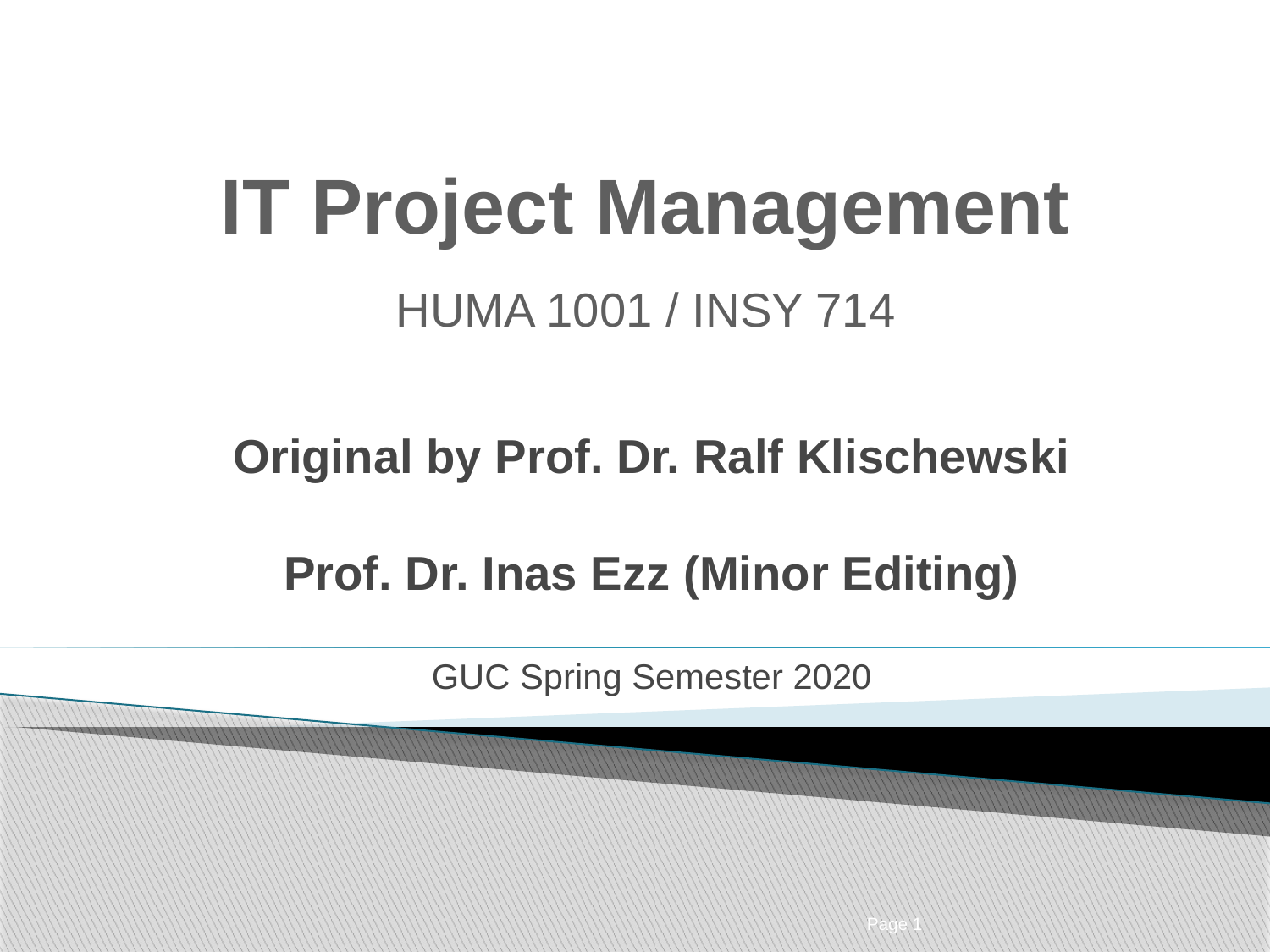

# IT Project Management HUMA 1001 / INSY 714

Original by Prof. Dr. Ralf Klischewski

Prof. Dr. Inas Ezz (Minor Editing)
GUC Spring Semester 2020
Page 1